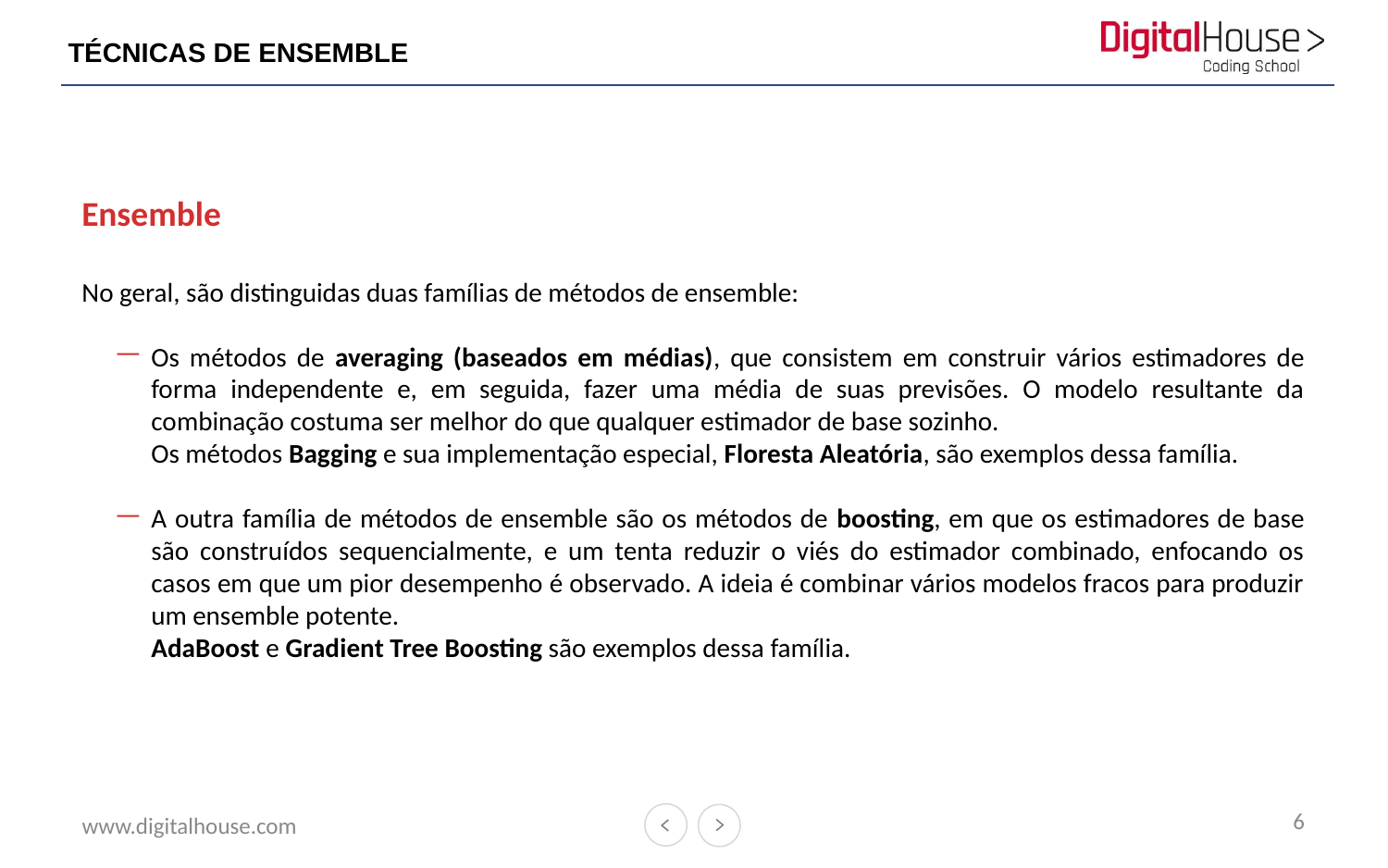

# TÉCNICAS DE ENSEMBLE
Ensemble

No geral, são distinguidas duas famílias de métodos de ensemble:

Os métodos de averaging (baseados em médias), que consistem em construir vários estimadores de forma independente e, em seguida, fazer uma média de suas previsões. O modelo resultante da combinação costuma ser melhor do que qualquer estimador de base sozinho.
Os métodos Bagging e sua implementação especial, Floresta Aleatória, são exemplos dessa família.

A outra família de métodos de ensemble são os métodos de boosting, em que os estimadores de base são construídos sequencialmente, e um tenta reduzir o viés do estimador combinado, enfocando os casos em que um pior desempenho é observado. A ideia é combinar vários modelos fracos para produzir um ensemble potente.
AdaBoost e Gradient Tree Boosting são exemplos dessa família.
6